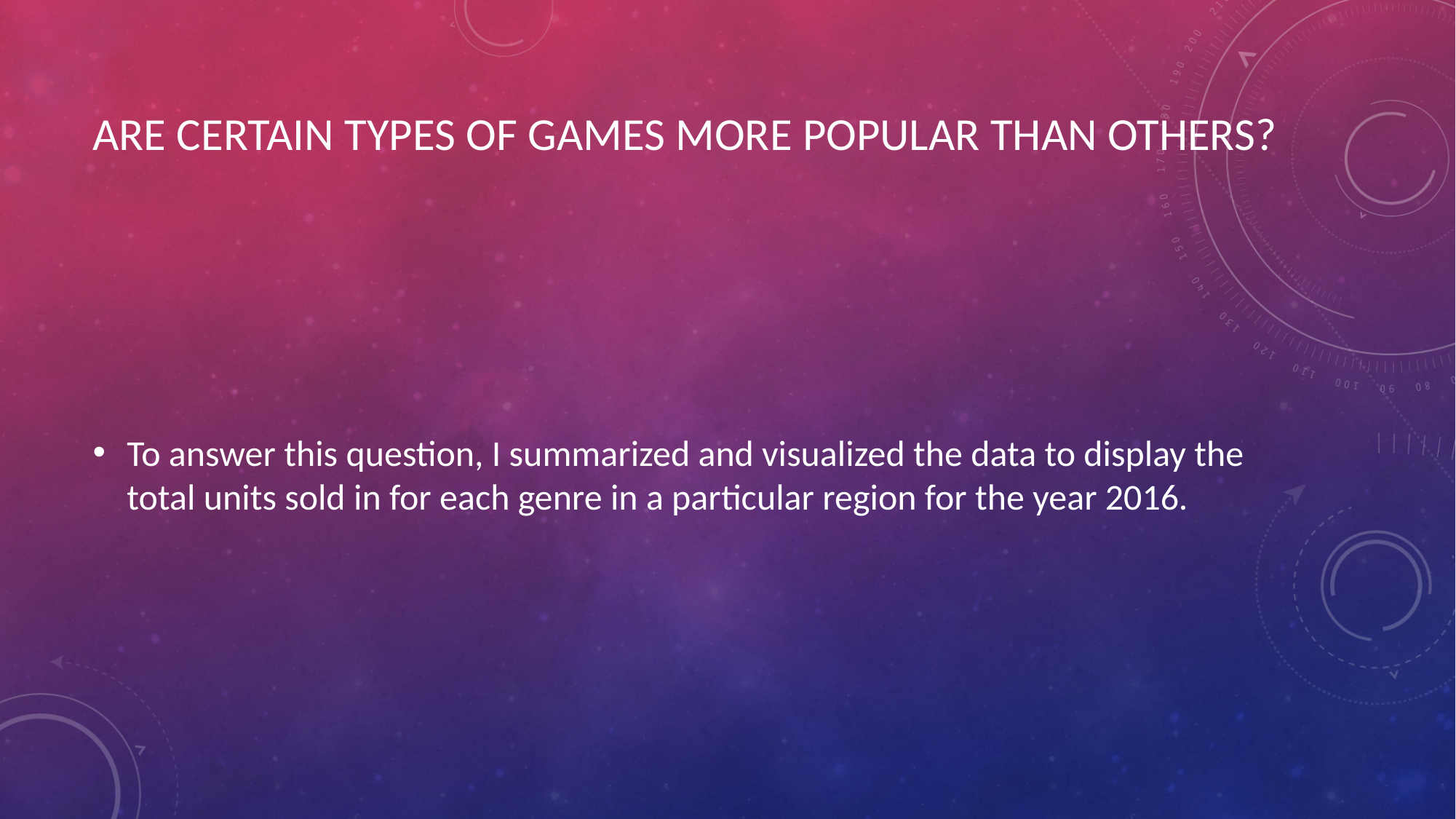

# Are certain types of games more popular than others?
To answer this question, I summarized and visualized the data to display the total units sold in for each genre in a particular region for the year 2016.